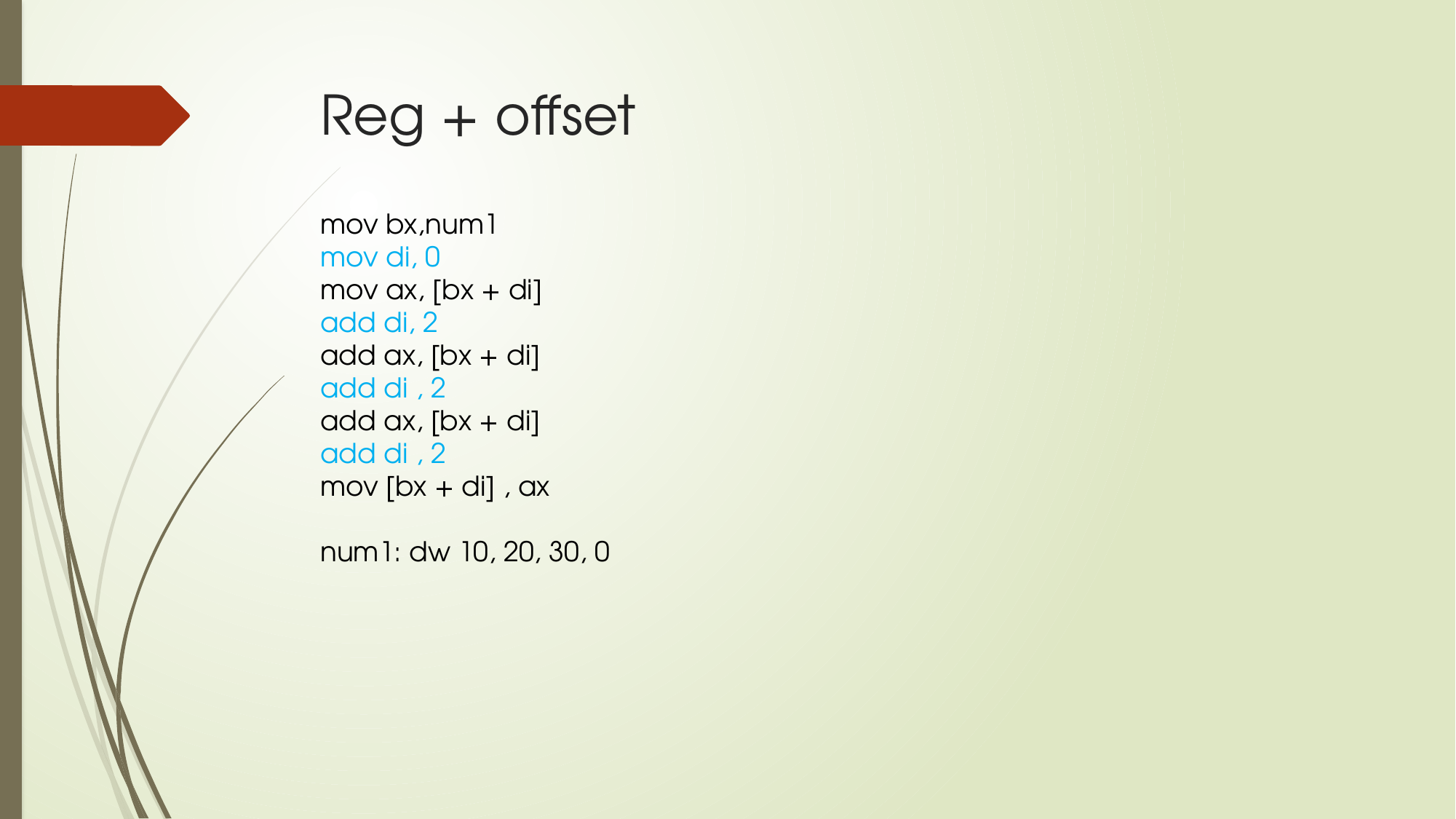

# Reg + offset
mov bx,num1
mov di, 0
mov ax, [bx + di]
add di, 2
add ax, [bx + di]
add di , 2
add ax, [bx + di]
add di , 2
mov [bx + di] , ax

num1: dw 10, 20, 30, 0